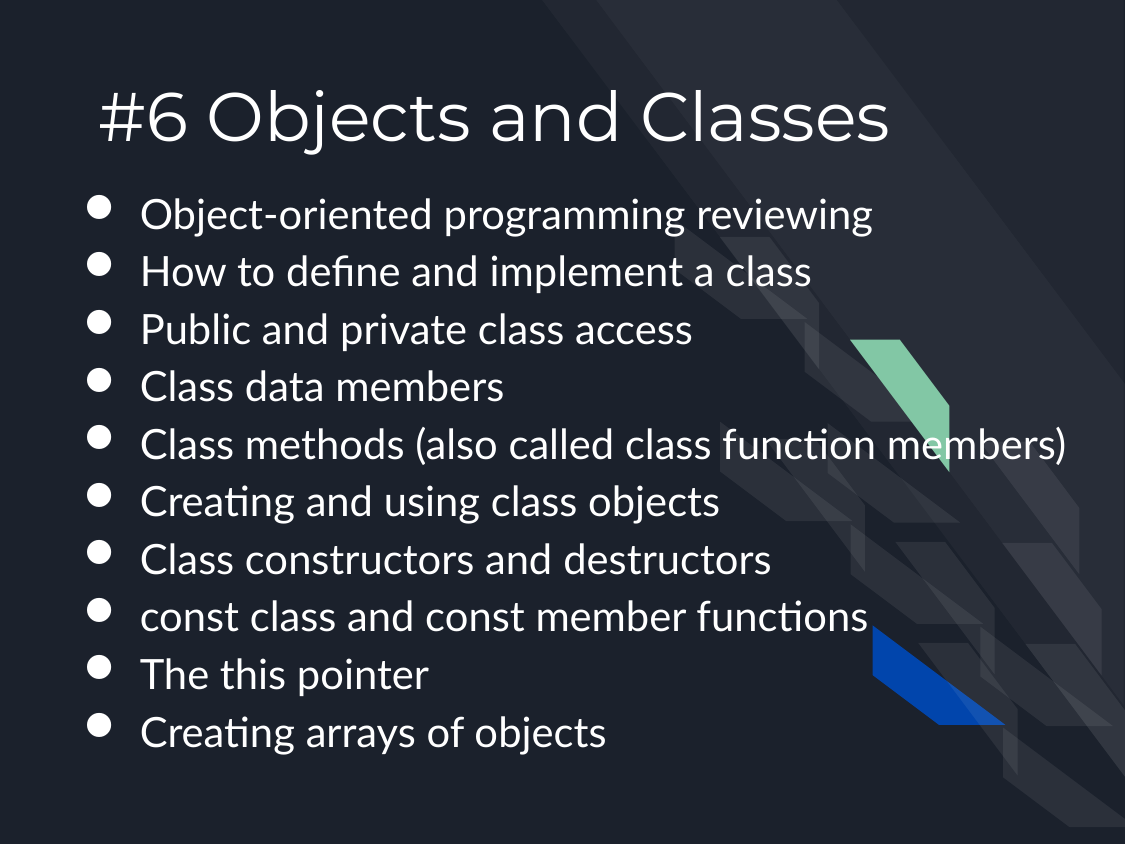

# #6 Objects and Classes
Object-oriented programming reviewing
How to define and implement a class
Public and private class access
Class data members
Class methods (also called class function members)
Creating and using class objects
Class constructors and destructors
const class and const member functions
The this pointer
Creating arrays of objects